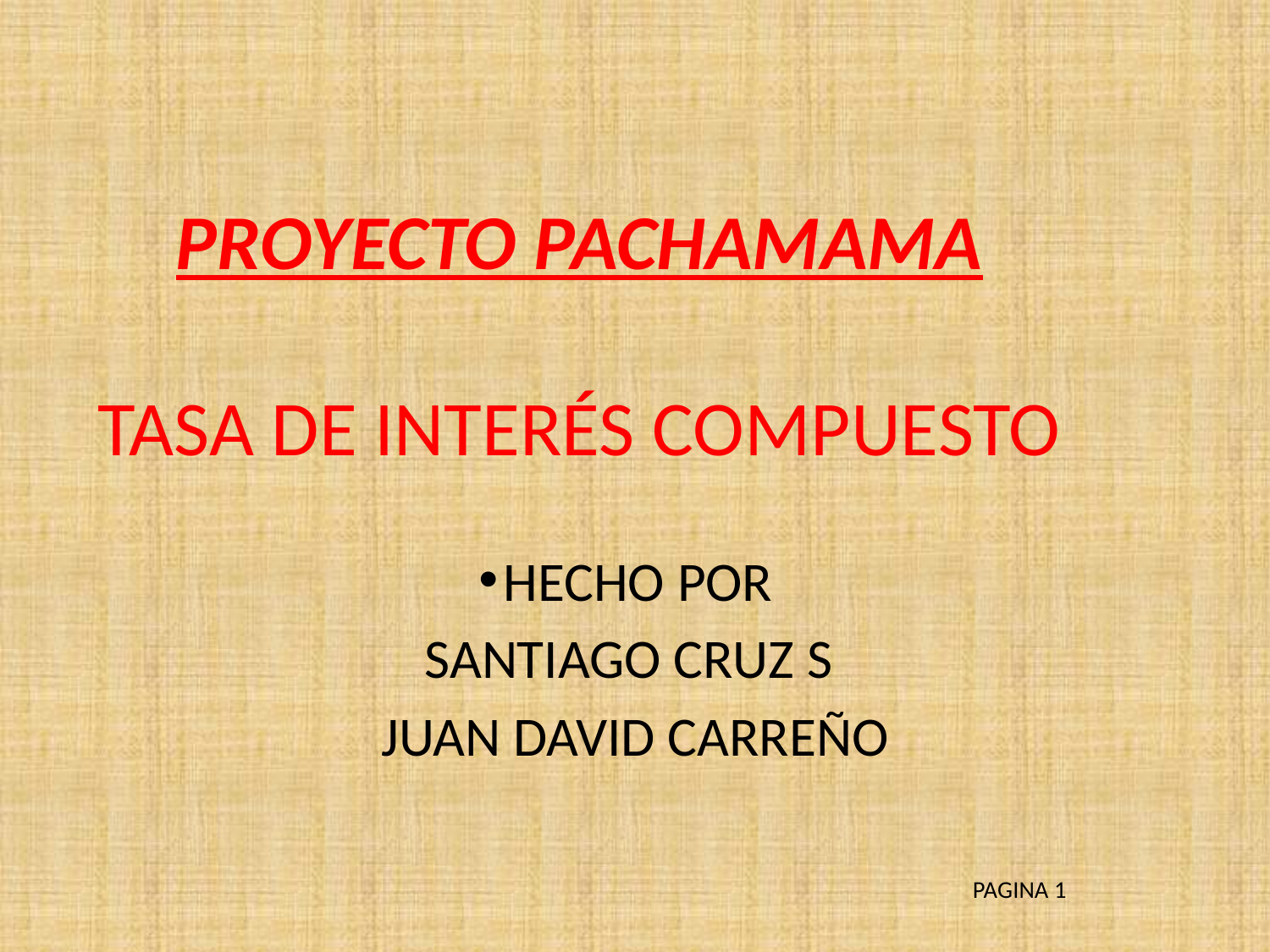

# PROYECTO PACHAMAMA TASA DE INTERÉS COMPUESTO
HECHO POR
SANTIAGO CRUZ S
JUAN DAVID CARREÑO

PAGINA 1